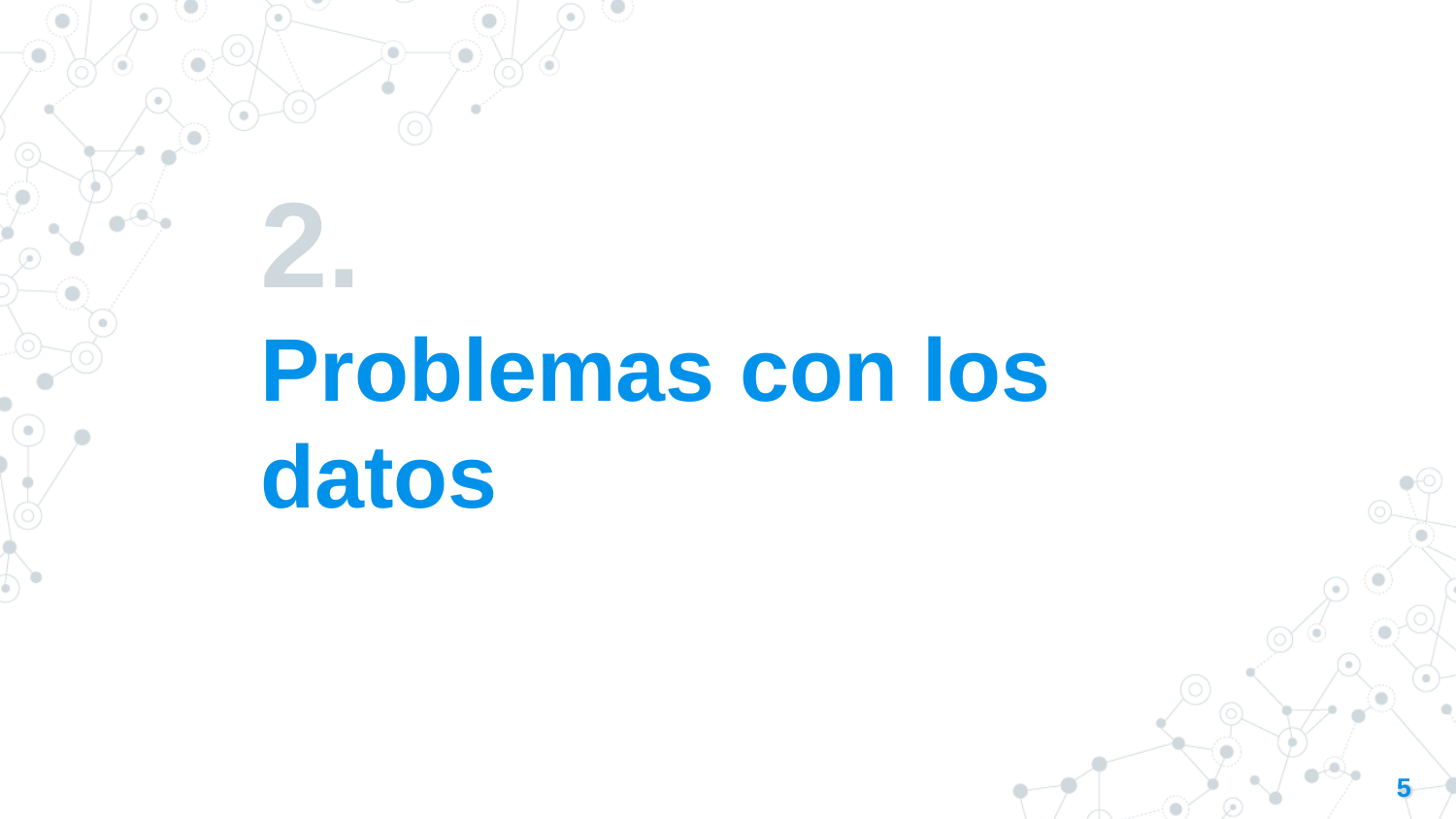

# 2.
Problemas con los datos
5